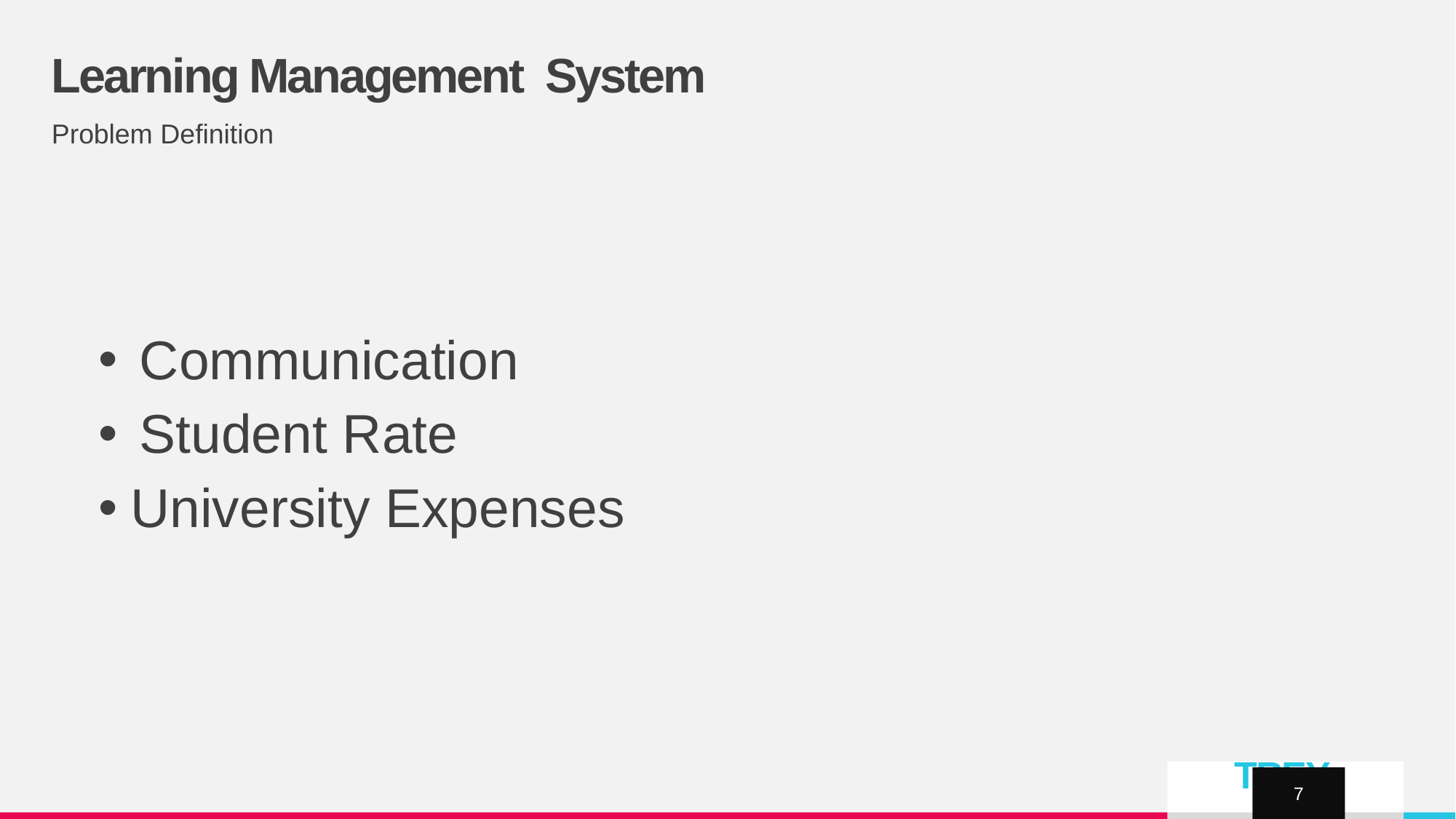

# Learning Management  System
Problem Definition
Communication
Student Rate
University Expenses

7